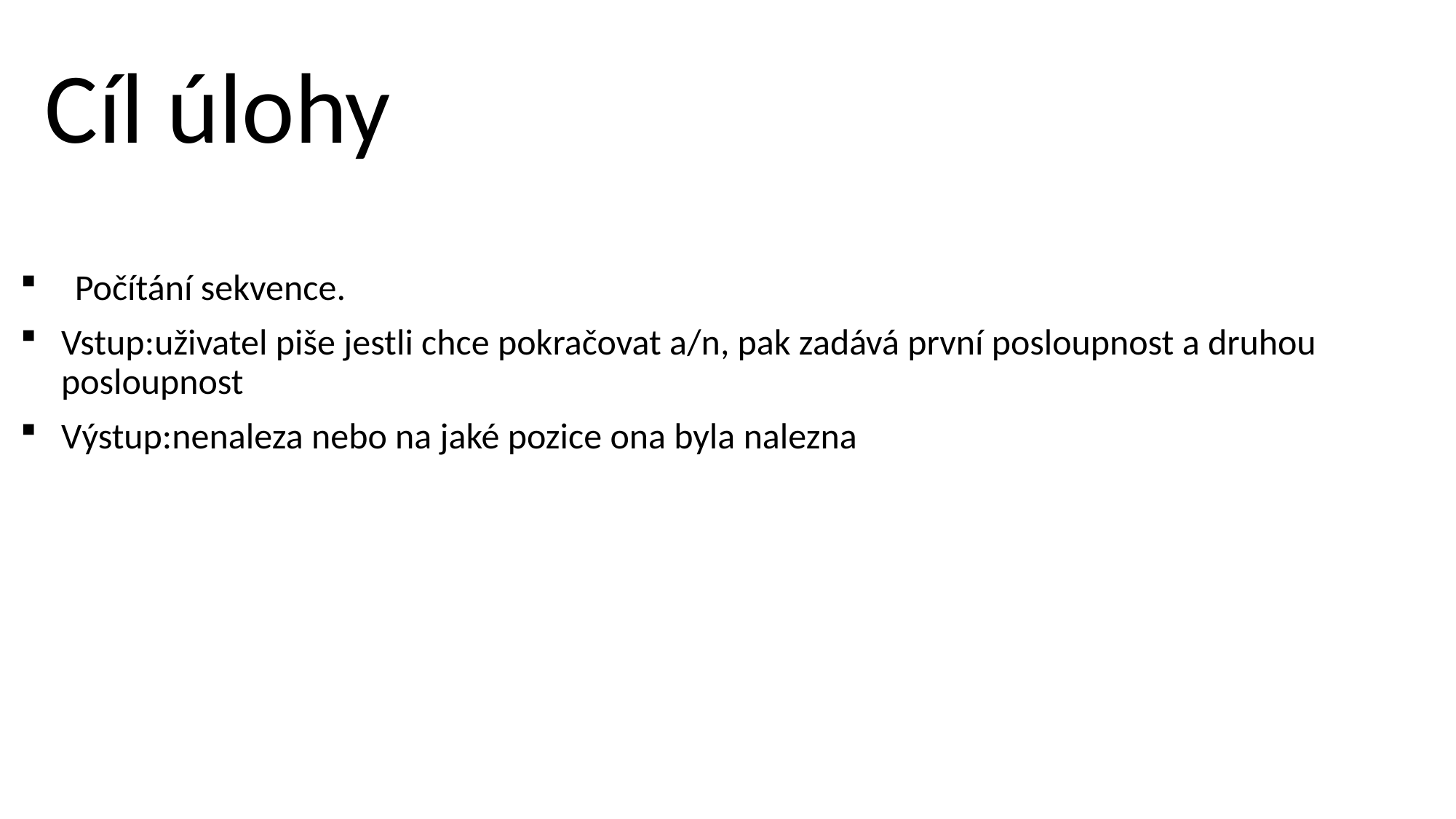

# Cíl úlohy

Počítání sekvence.
Vstup:uživatel piše jestli chce pokračovat a/n, pak zadává první posloupnost a druhou posloupnost
Výstup:nenaleza nebo na jaké pozice ona byla nalezna